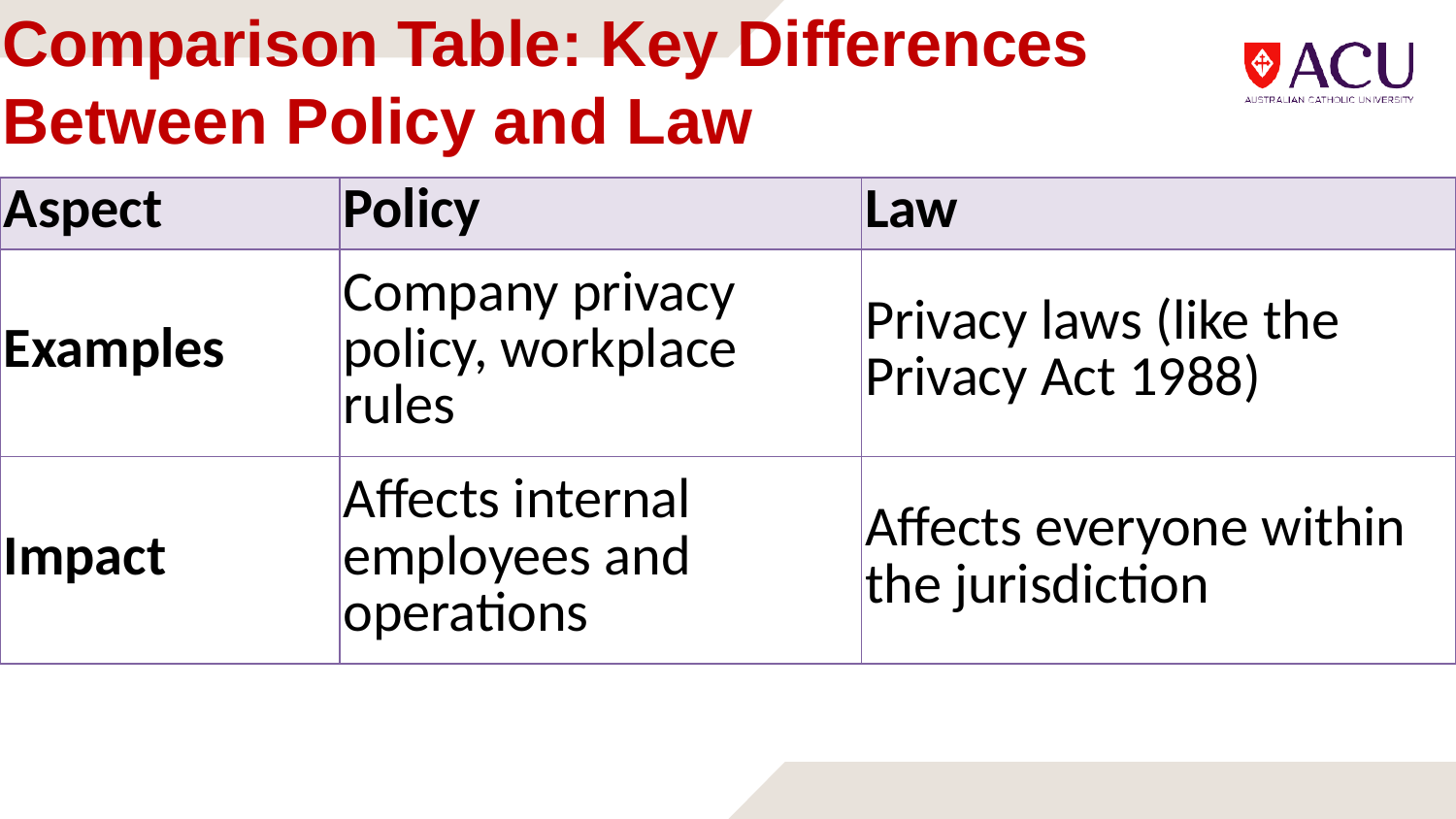

# Comparison Table: Key Differences Between Policy and Law
| Aspect | Policy | Law |
| --- | --- | --- |
| Examples | Company privacy policy, workplace rules | Privacy laws (like the Privacy Act 1988) |
| Impact | Affects internal employees and operations | Affects everyone within the jurisdiction |